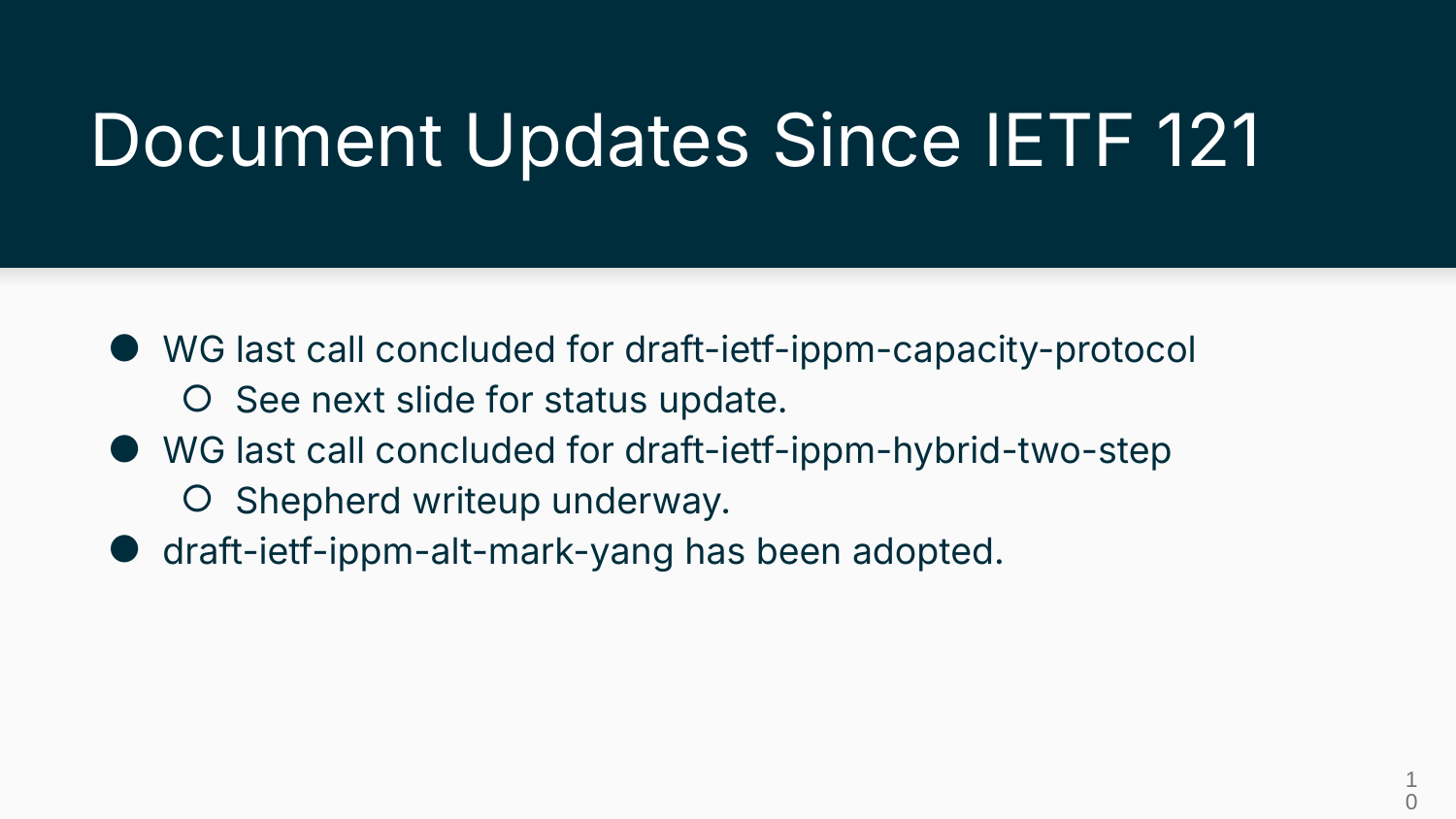

# Document Updates Since IETF 121
WG last call concluded for draft-ietf-ippm-capacity-protocol
See next slide for status update.
WG last call concluded for draft-ietf-ippm-hybrid-two-step
Shepherd writeup underway.
draft-ietf-ippm-alt-mark-yang has been adopted.

10